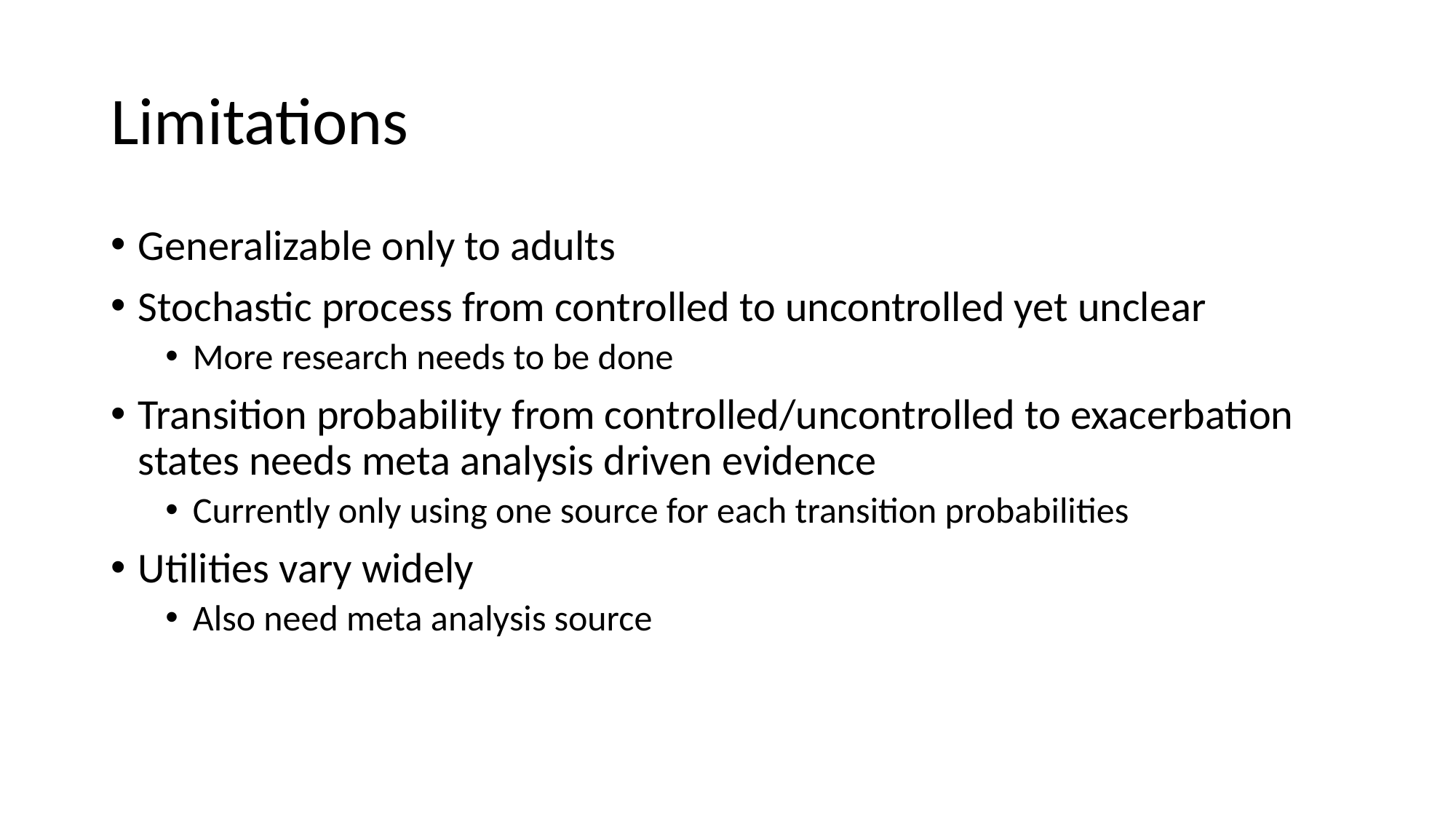

# Limitations
Generalizable only to adults
Stochastic process from controlled to uncontrolled yet unclear
More research needs to be done
Transition probability from controlled/uncontrolled to exacerbation states needs meta analysis driven evidence
Currently only using one source for each transition probabilities
Utilities vary widely
Also need meta analysis source